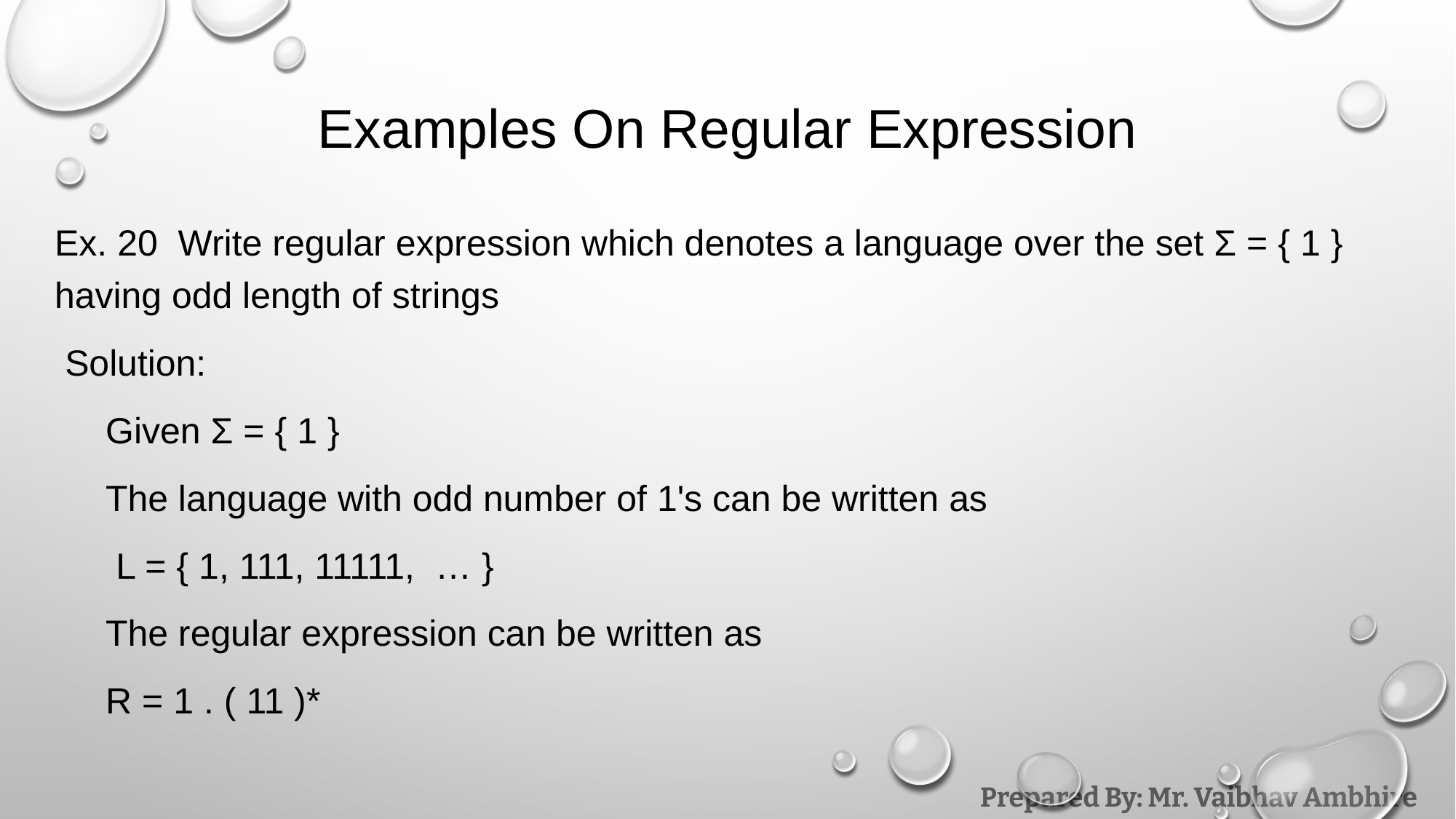

# Examples On Regular Expression
Ex. 20  Write regular expression which denotes a language over the set Σ = { 1 } having odd length of strings
 Solution:
     Given Σ = { 1 }
     The language with odd number of 1's can be written as
      L = { 1, 111, 11111,  … }
     The regular expression can be written as
     R = 1 . ( 11 )*